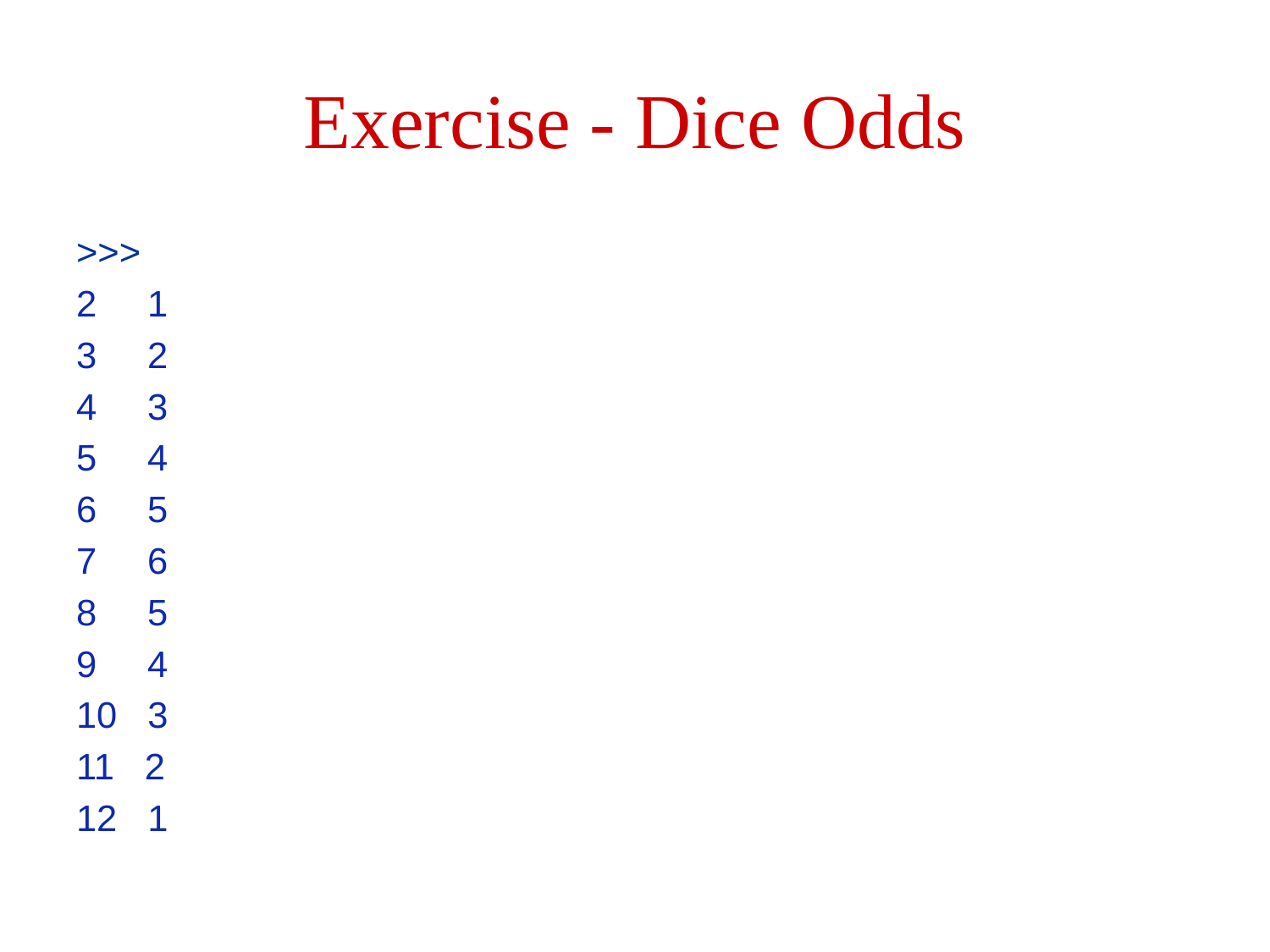

# Exercise - Dice Odds
>>>
2     1
3     2
4     3
5     4
6     5
7     6
8     5
9     4
10   3
11   2
12   1